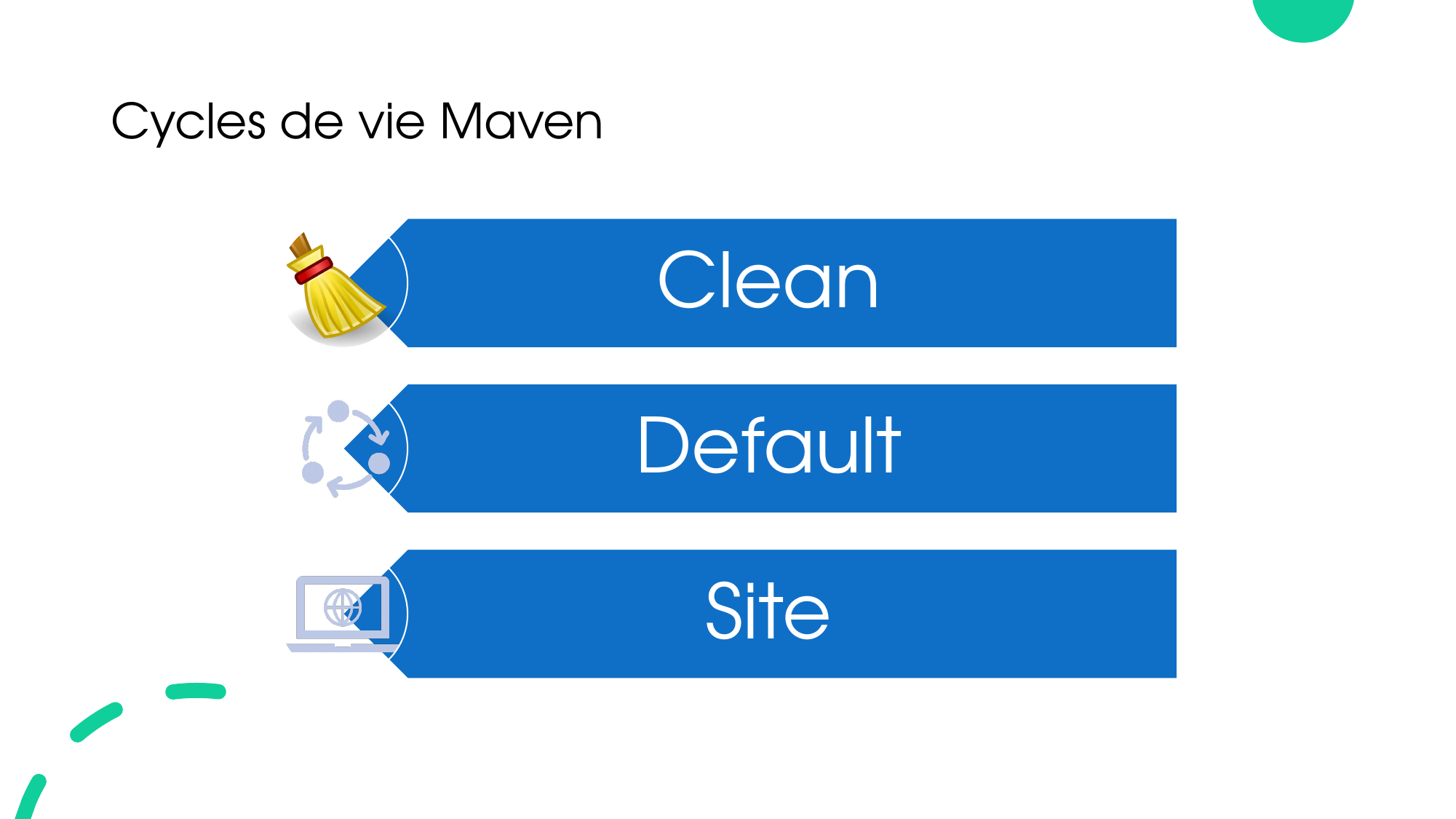

# Cycles de vie Maven
Clean
Default
Site